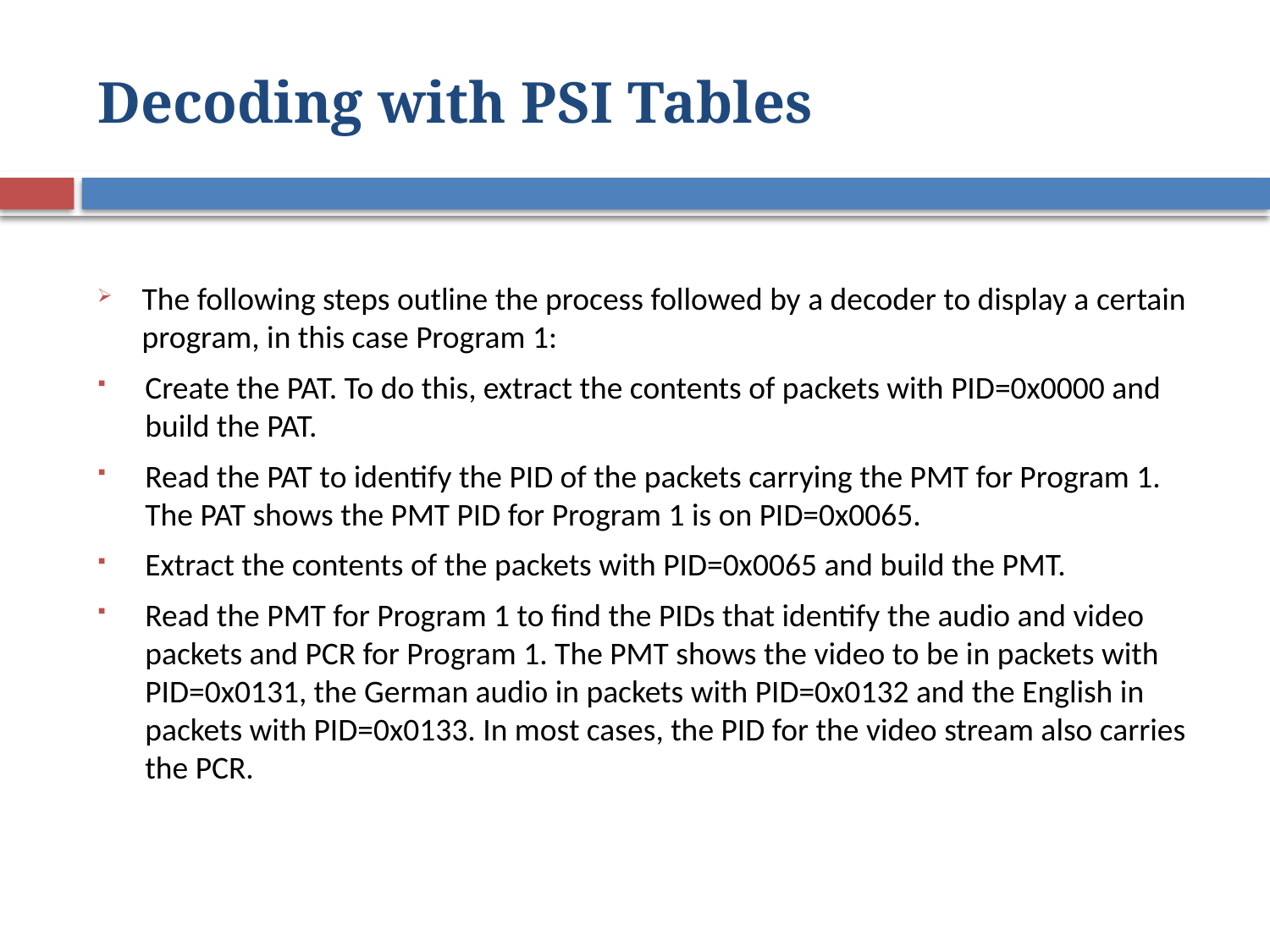

# Decoding with PSI Tables

The following steps outline the process followed by a decoder to display a certain program, in this case Program 1:
Create the PAT. To do this, extract the contents of packets with PID=0x0000 and build the PAT.
Read the PAT to identify the PID of the packets carrying the PMT for Program 1. The PAT shows the PMT PID for Program 1 is on PID=0x0065.
Extract the contents of the packets with PID=0x0065 and build the PMT.
Read the PMT for Program 1 to find the PIDs that identify the audio and video packets and PCR for Program 1. The PMT shows the video to be in packets with PID=0x0131, the German audio in packets with PID=0x0132 and the English in packets with PID=0x0133. In most cases, the PID for the video stream also carries the PCR.